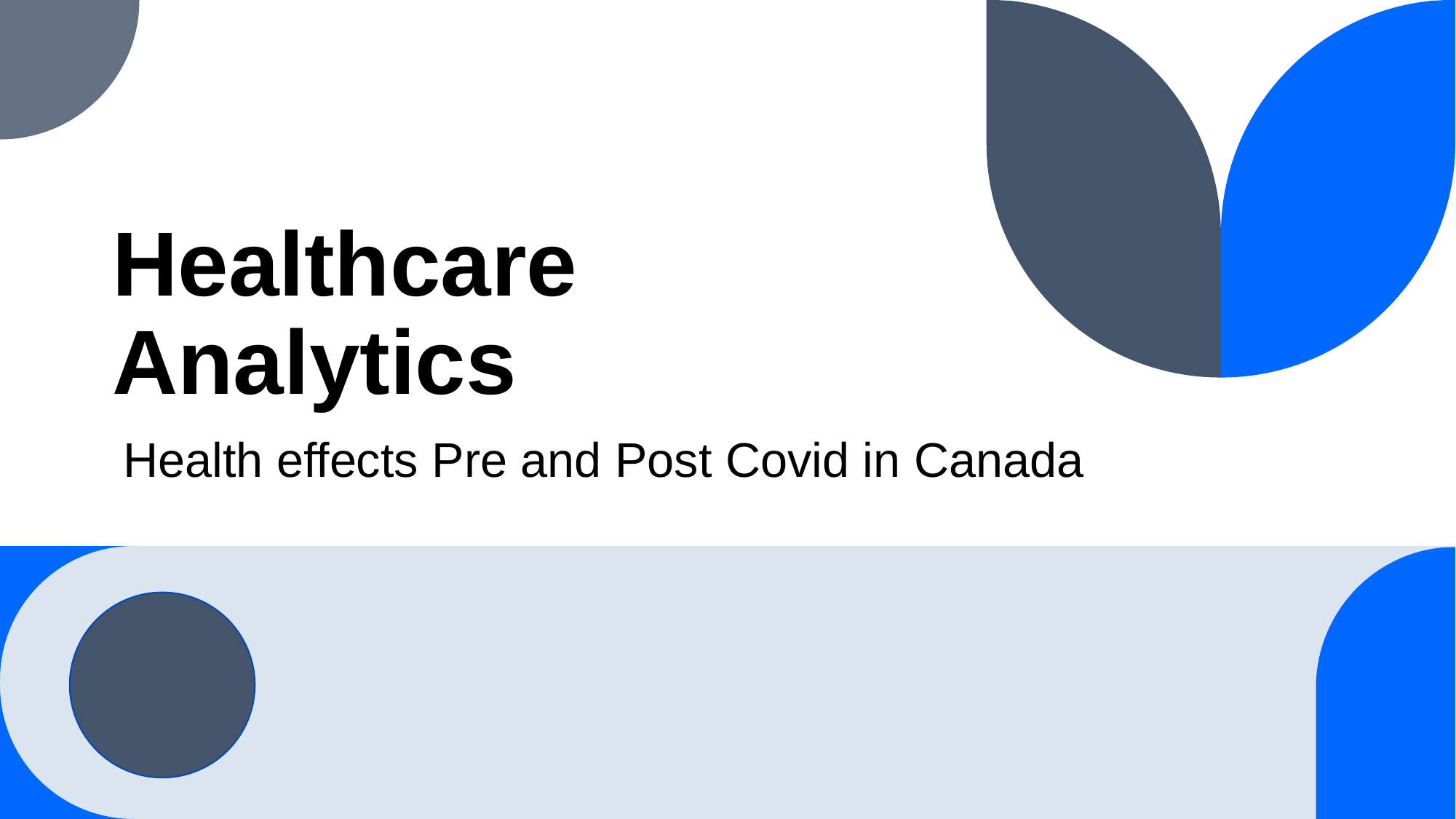

# Healthcare Analytics
Health effects Pre and Post Covid in Canada